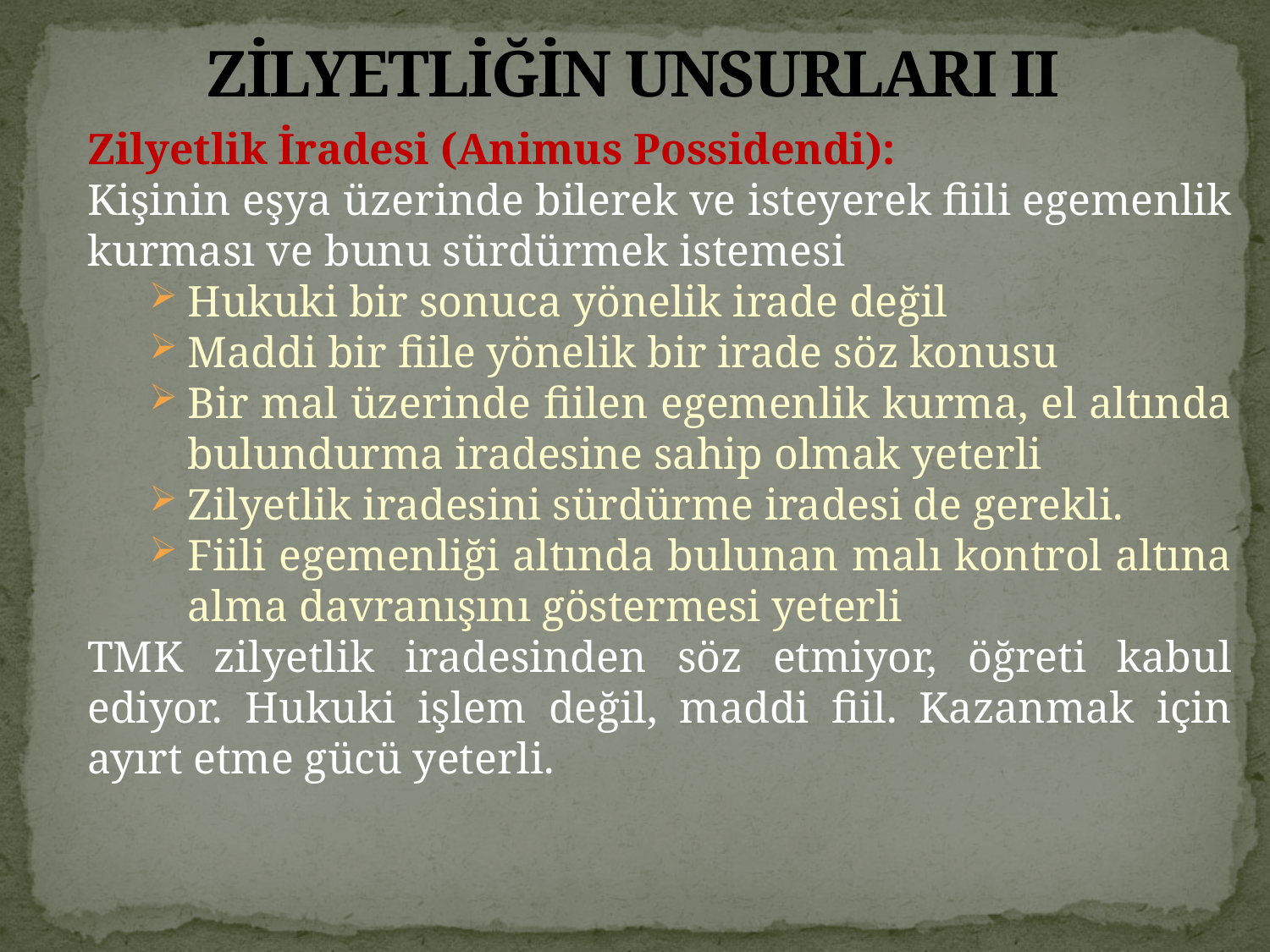

# ZİLYETLİĞİN UNSURLARI II
Zilyetlik İradesi (Animus Possidendi):
Kişinin eşya üzerinde bilerek ve isteyerek fiili egemenlik kurması ve bunu sürdürmek istemesi
Hukuki bir sonuca yönelik irade değil
Maddi bir fiile yönelik bir irade söz konusu
Bir mal üzerinde fiilen egemenlik kurma, el altında bulundurma iradesine sahip olmak yeterli
Zilyetlik iradesini sürdürme iradesi de gerekli.
Fiili egemenliği altında bulunan malı kontrol altına alma davranışını göstermesi yeterli
TMK zilyetlik iradesinden söz etmiyor, öğreti kabul ediyor. Hukuki işlem değil, maddi fiil. Kazanmak için ayırt etme gücü yeterli.